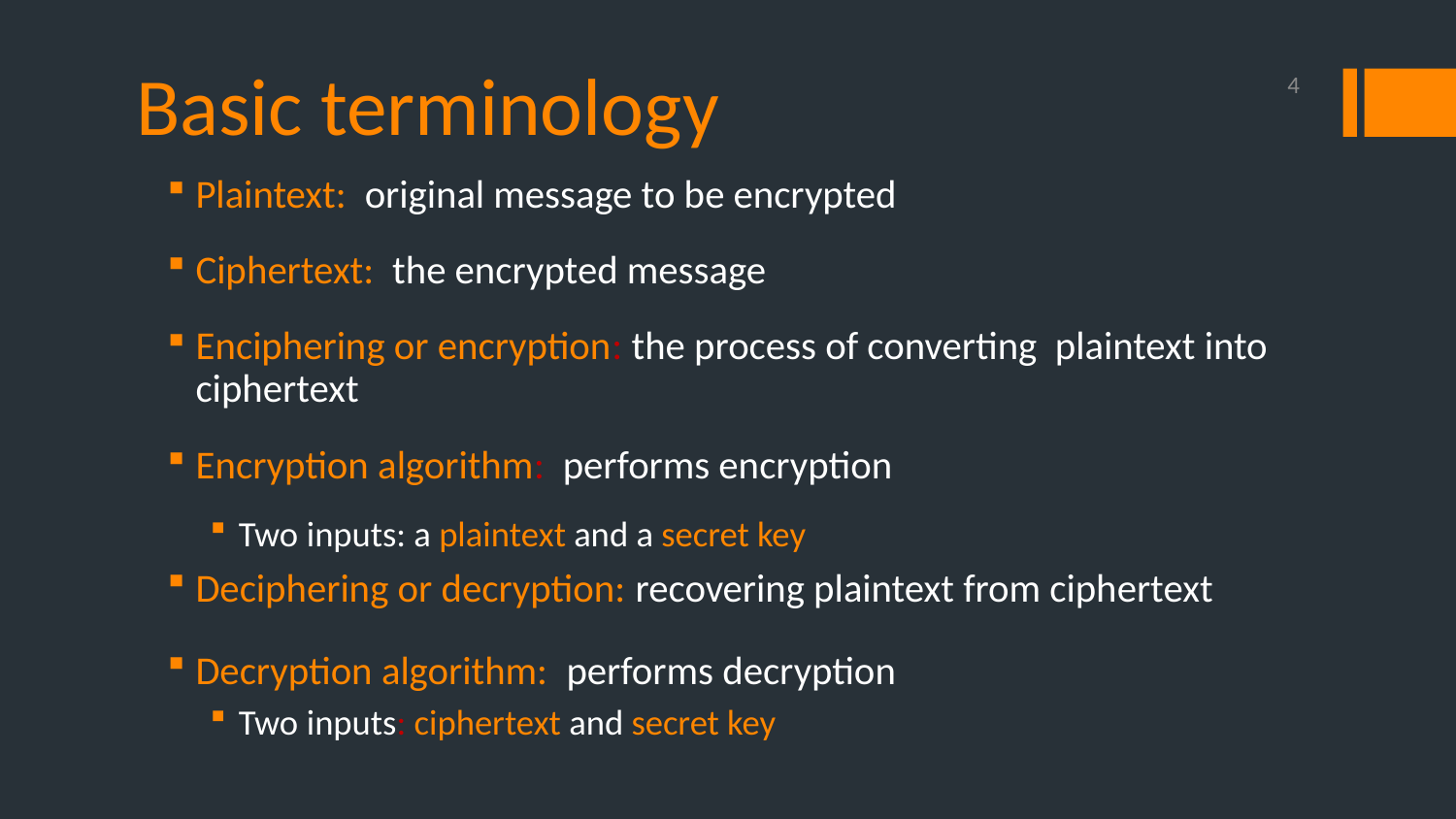

# Basic terminology
4
Plaintext:  original message to be encrypted

Ciphertext:  the encrypted message

Enciphering or encryption: the process of converting  plaintext into ciphertext

Encryption algorithm:  performs encryption
Two inputs: a plaintext and a secret key
Deciphering or decryption: recovering plaintext from ciphertext

Decryption algorithm:  performs decryption
Two inputs: ciphertext and secret key